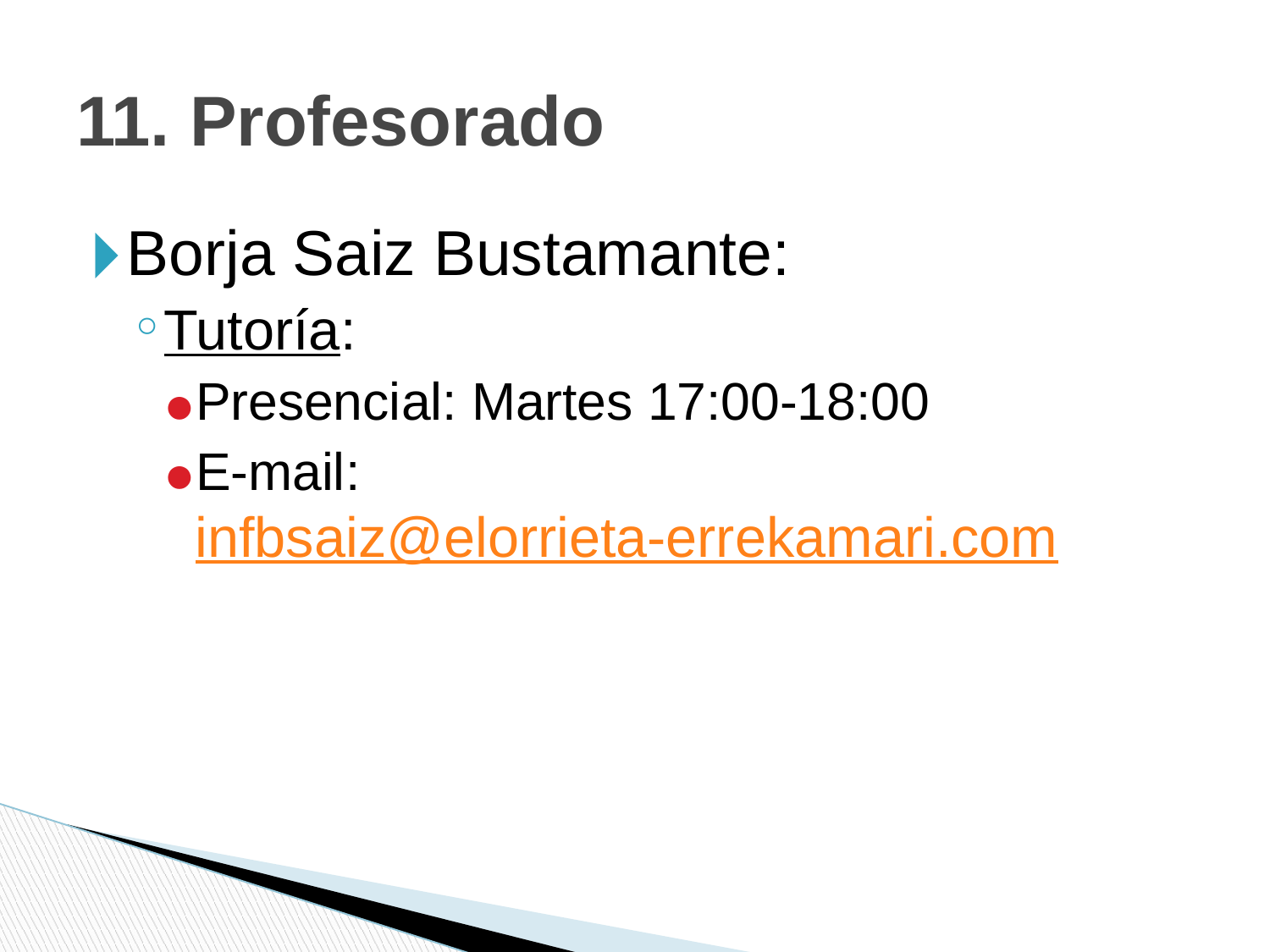

# 11. Profesorado
Borja Saiz Bustamante:
Tutoría:
Presencial: Martes 17:00-18:00
E-mail: infbsaiz@elorrieta-errekamari.com